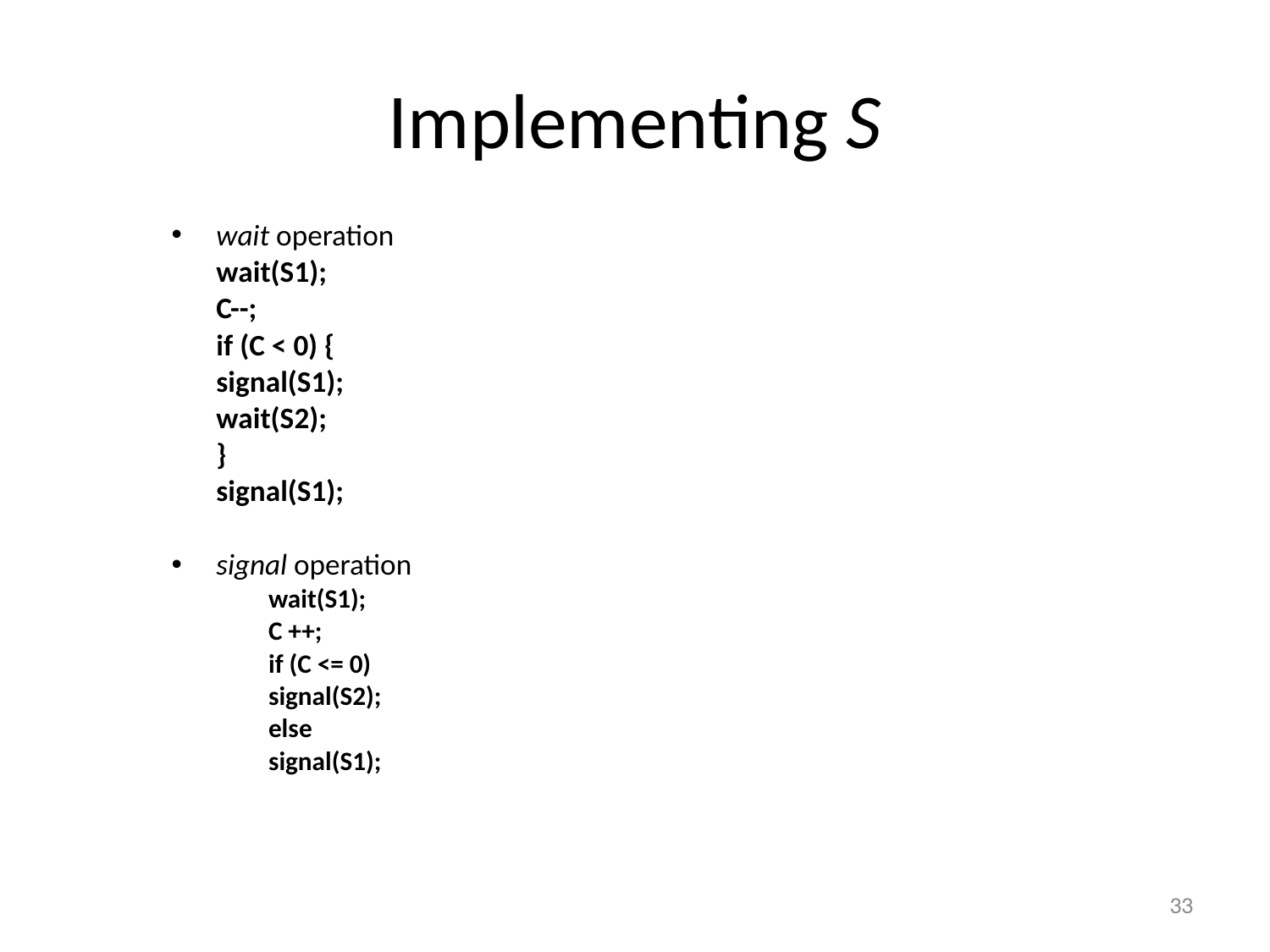

# Implementing S
wait operation
		wait(S1);
		C--;
		if (C < 0) {
				signal(S1);
				wait(S2);
		}
		signal(S1);

signal operation
		wait(S1);
		C ++;
		if (C <= 0)
			signal(S2);
		else
			signal(S1);
33